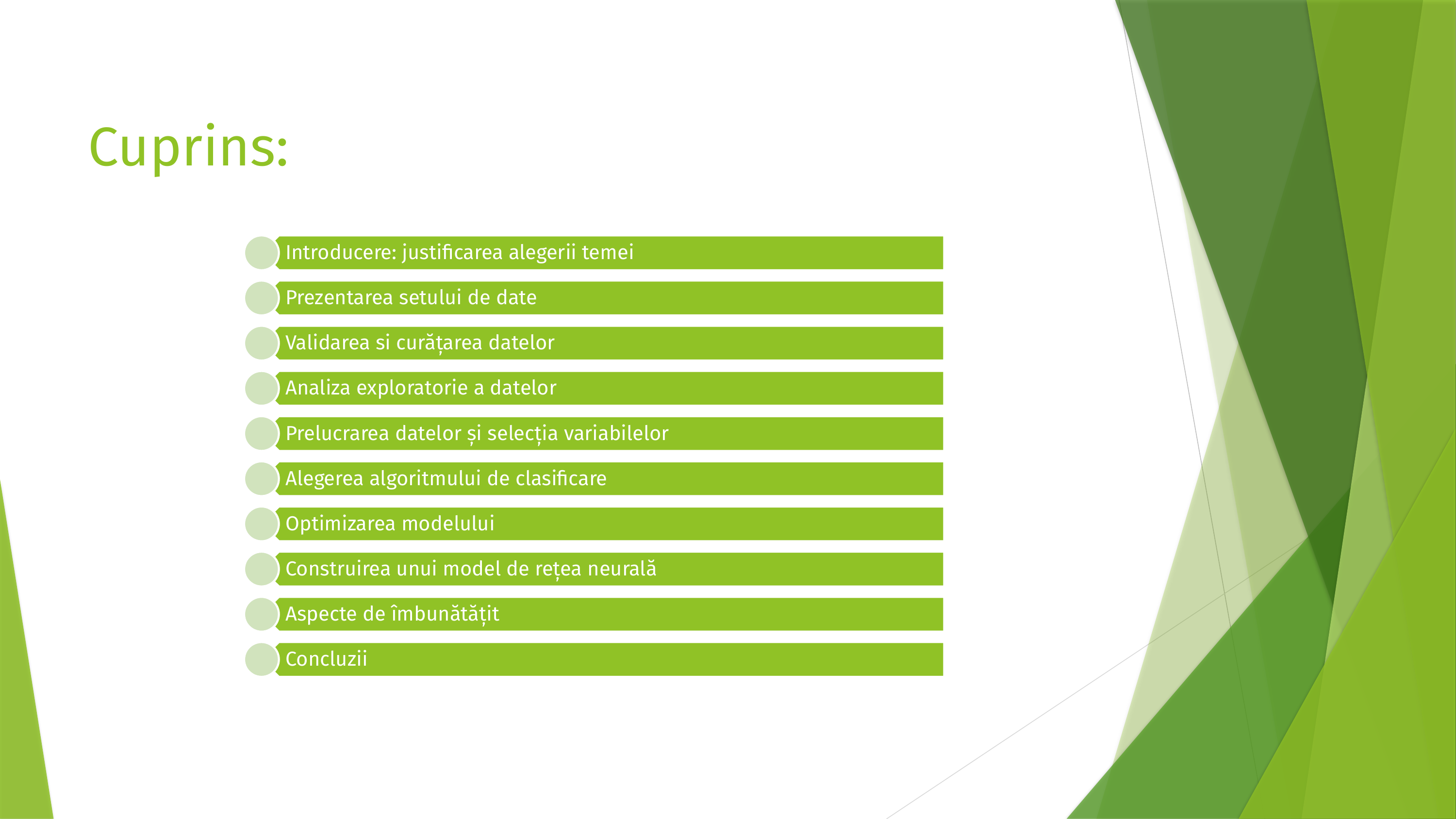

# Cuprins:
Introducere: justificarea alegerii temei

Prezentarea setului de date

Validarea si curățarea datelor

Analiza exploratorie a datelor

Prelucrarea datelor și selecția variabilelor

Alegerea algoritmului de clasificare

Optimizarea modelului

Construirea unui model de rețea neurală

Aspecte de îmbunătățit

Concluzii